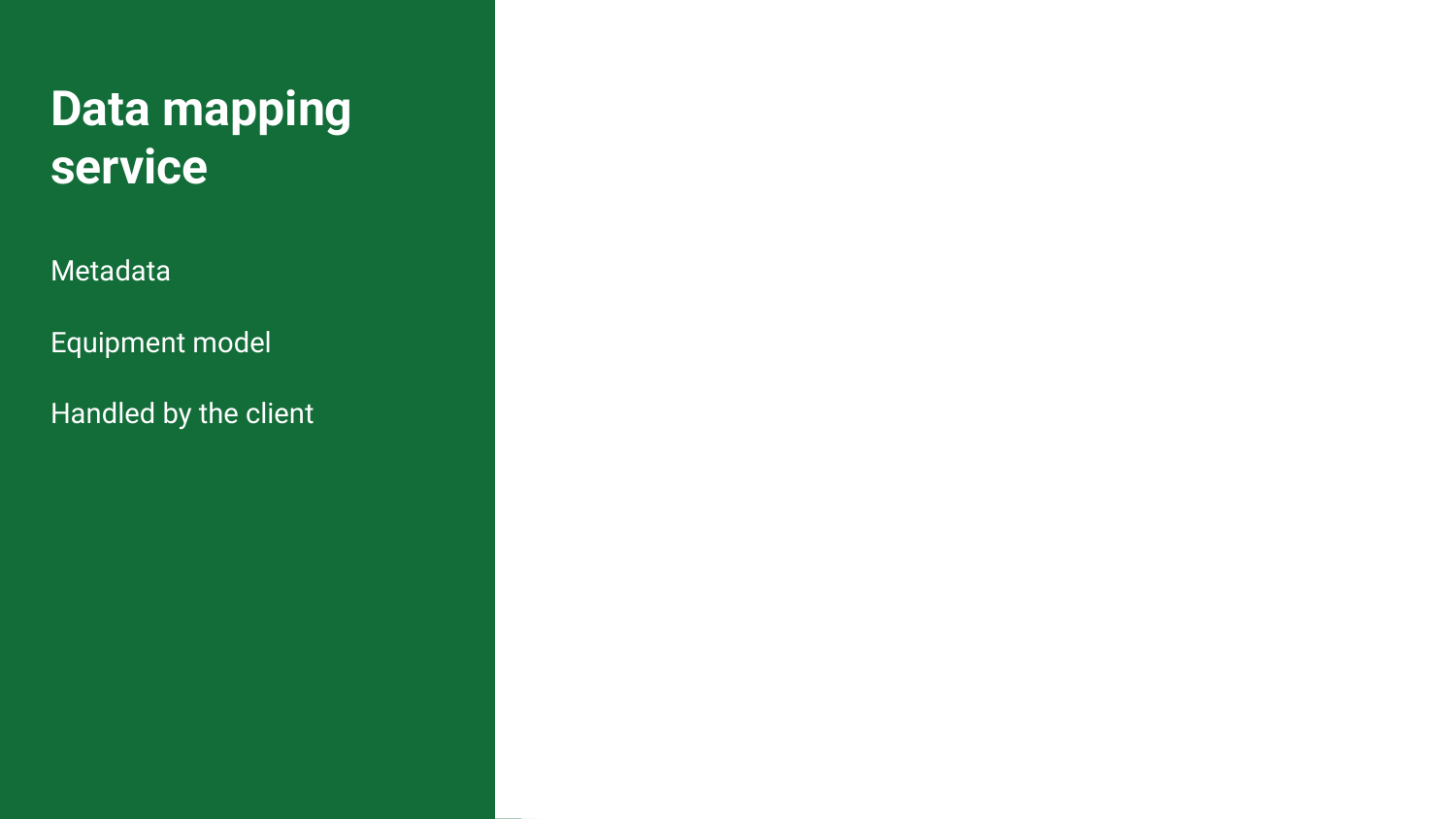

# Data mapping service
Metadata
Equipment model
Handled by the client